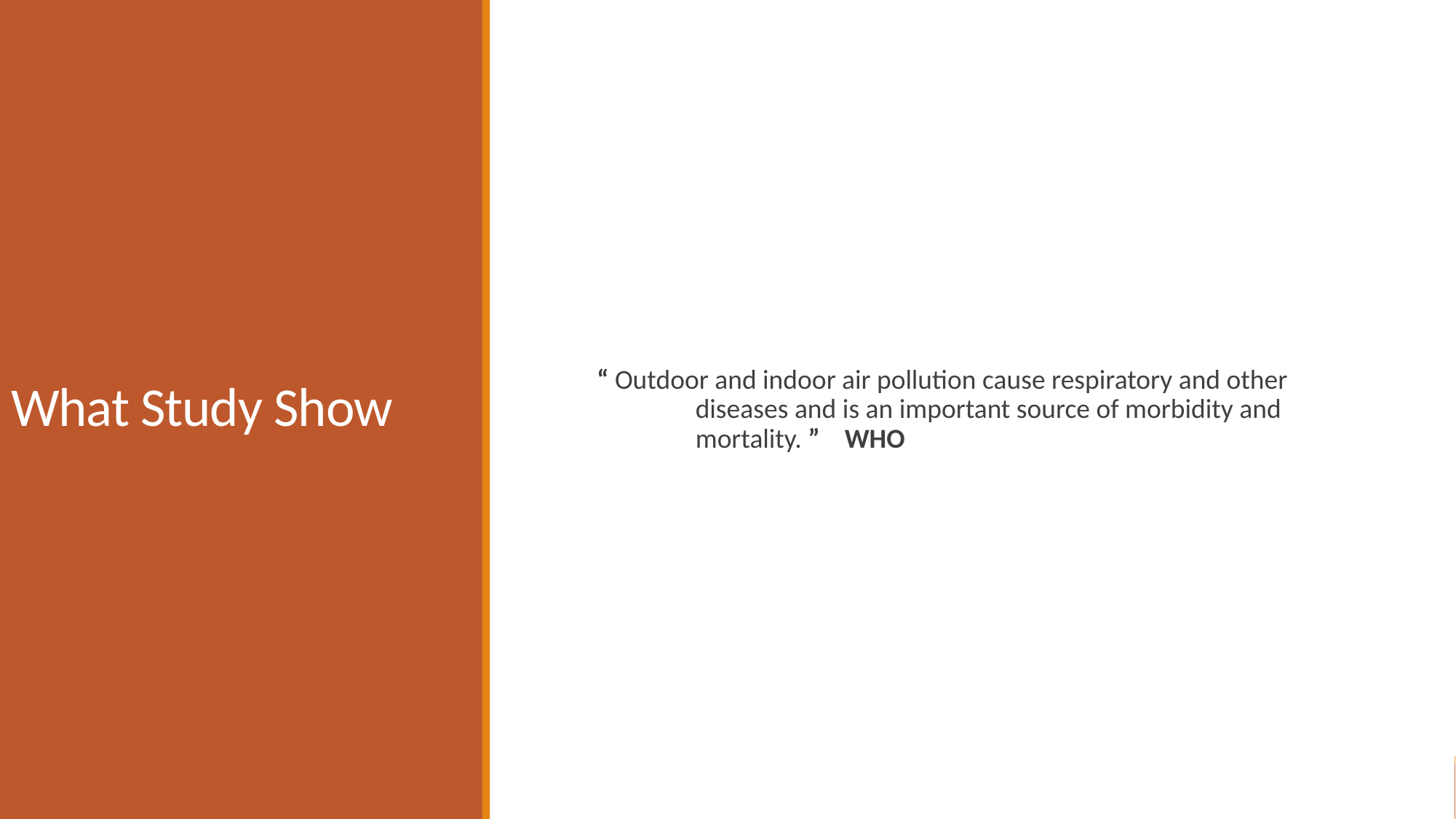

# What Study Show
     “ Outdoor and indoor air pollution cause respiratory and other diseases and is an important source of morbidity and mortality. ”    WHO